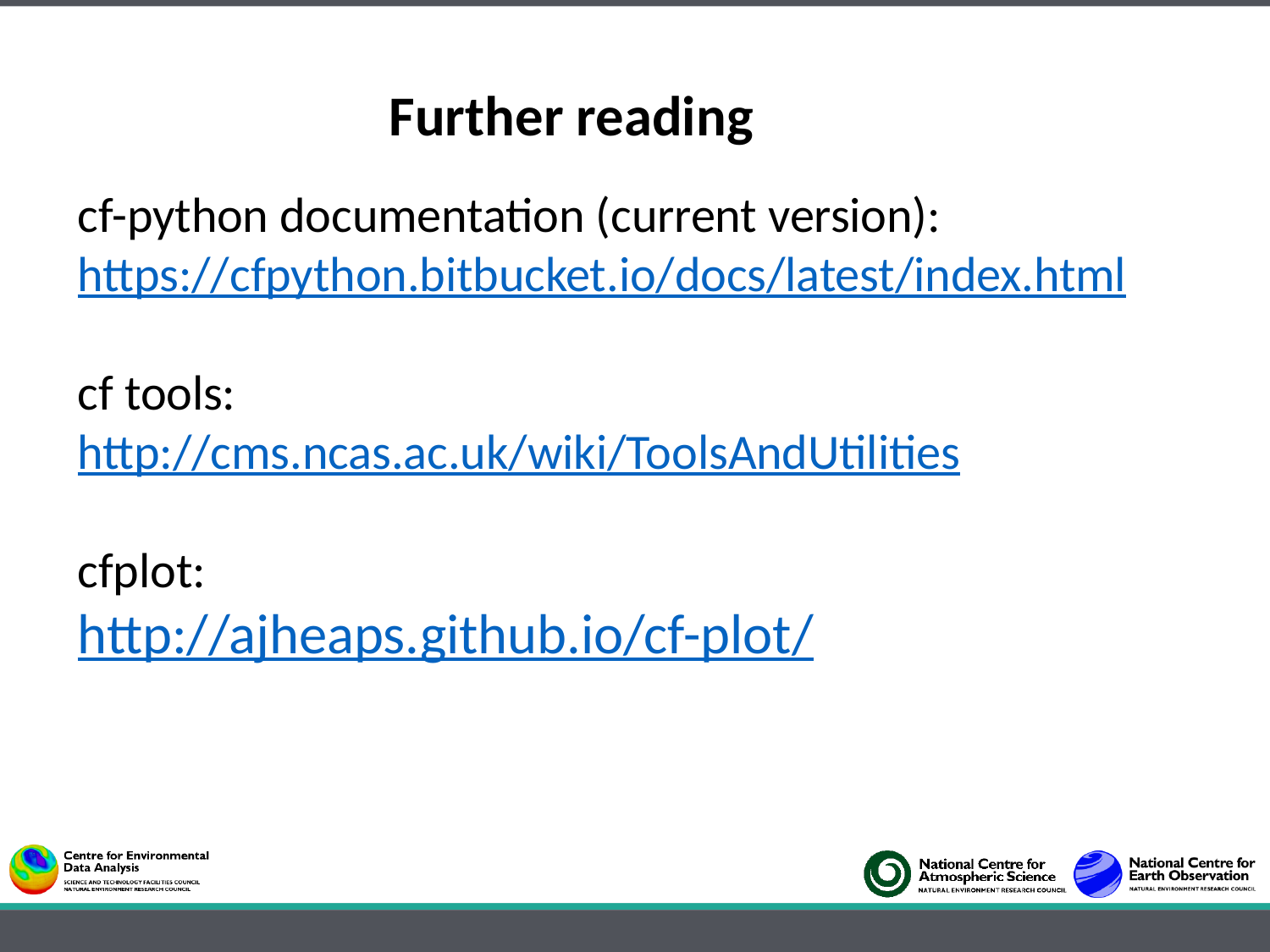

Further reading
cf-python documentation (current version):
https://cfpython.bitbucket.io/docs/latest/index.html

cf tools:
http://cms.ncas.ac.uk/wiki/ToolsAndUtilities

cfplot:
http://ajheaps.github.io/cf-plot/